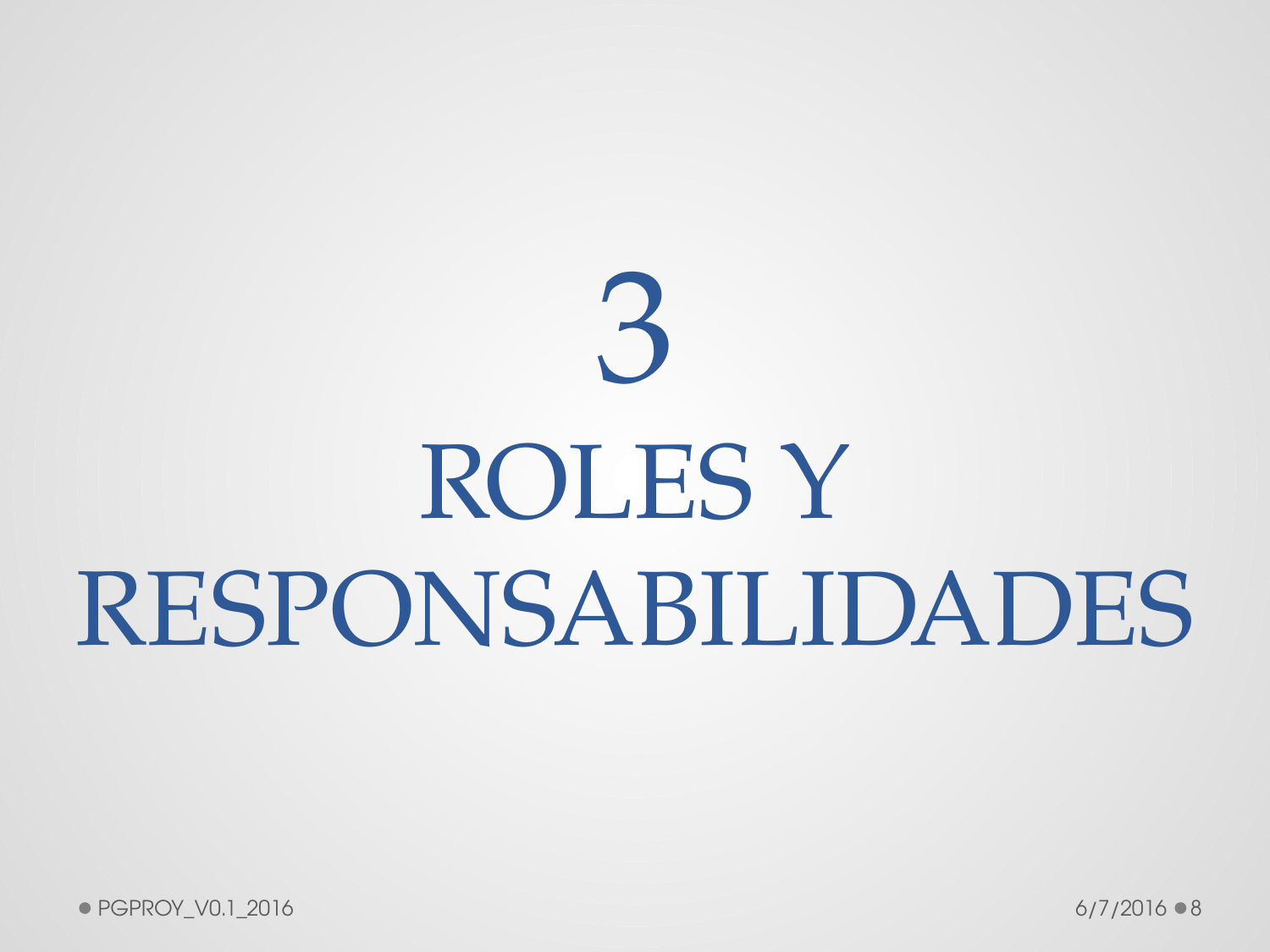

3
ROLES Y RESPONSABILIDADES
PGPROY_V0.1_2016
6/7/2016
8